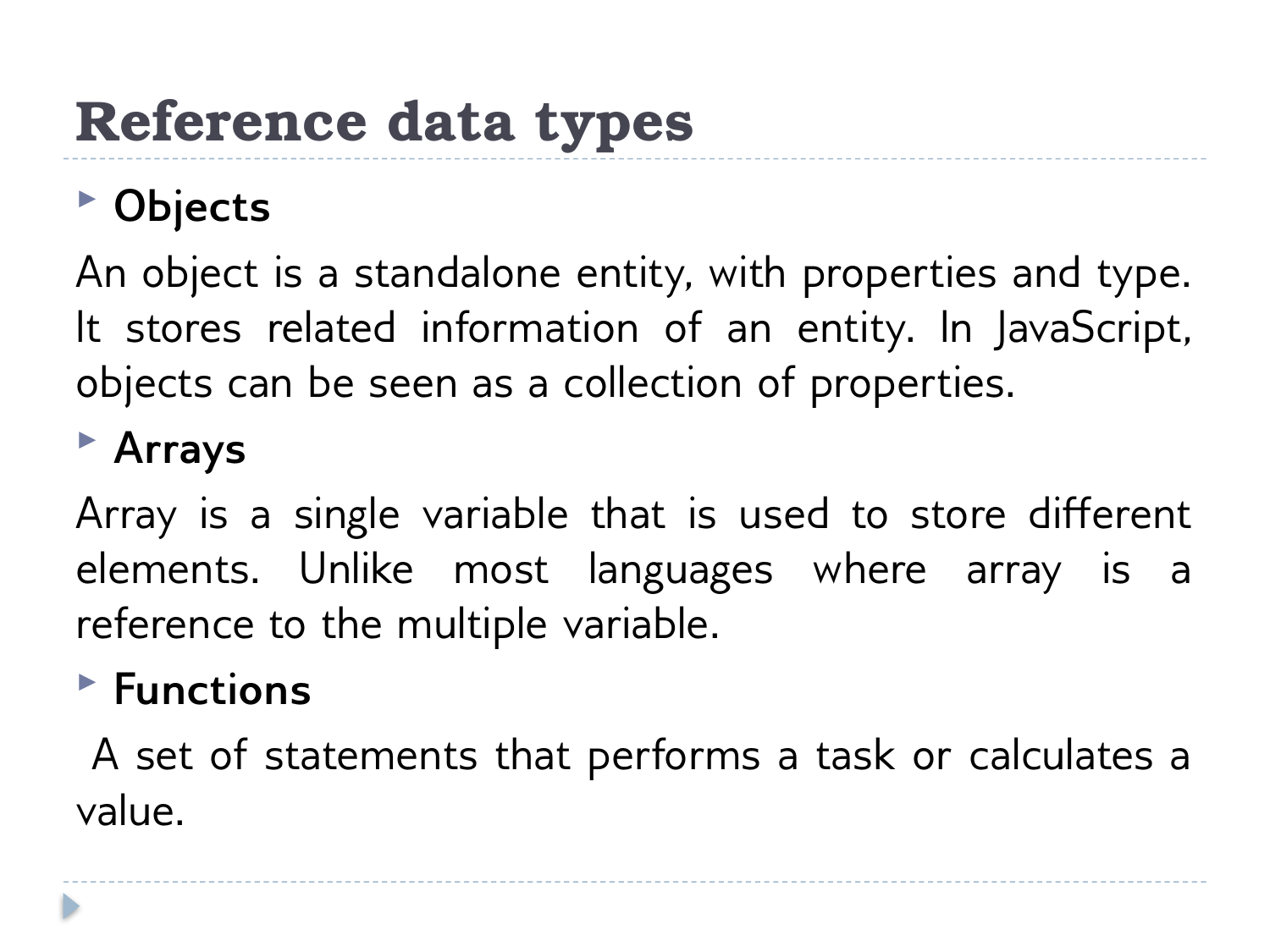

# Reference data types
Objects
An object is a standalone entity, with properties and type. It stores related information of an entity. In JavaScript, objects can be seen as a collection of properties.
Arrays
Array is a single variable that is used to store different elements. Unlike most languages where array is a reference to the multiple variable.
Functions
 A set of statements that performs a task or calculates a value.